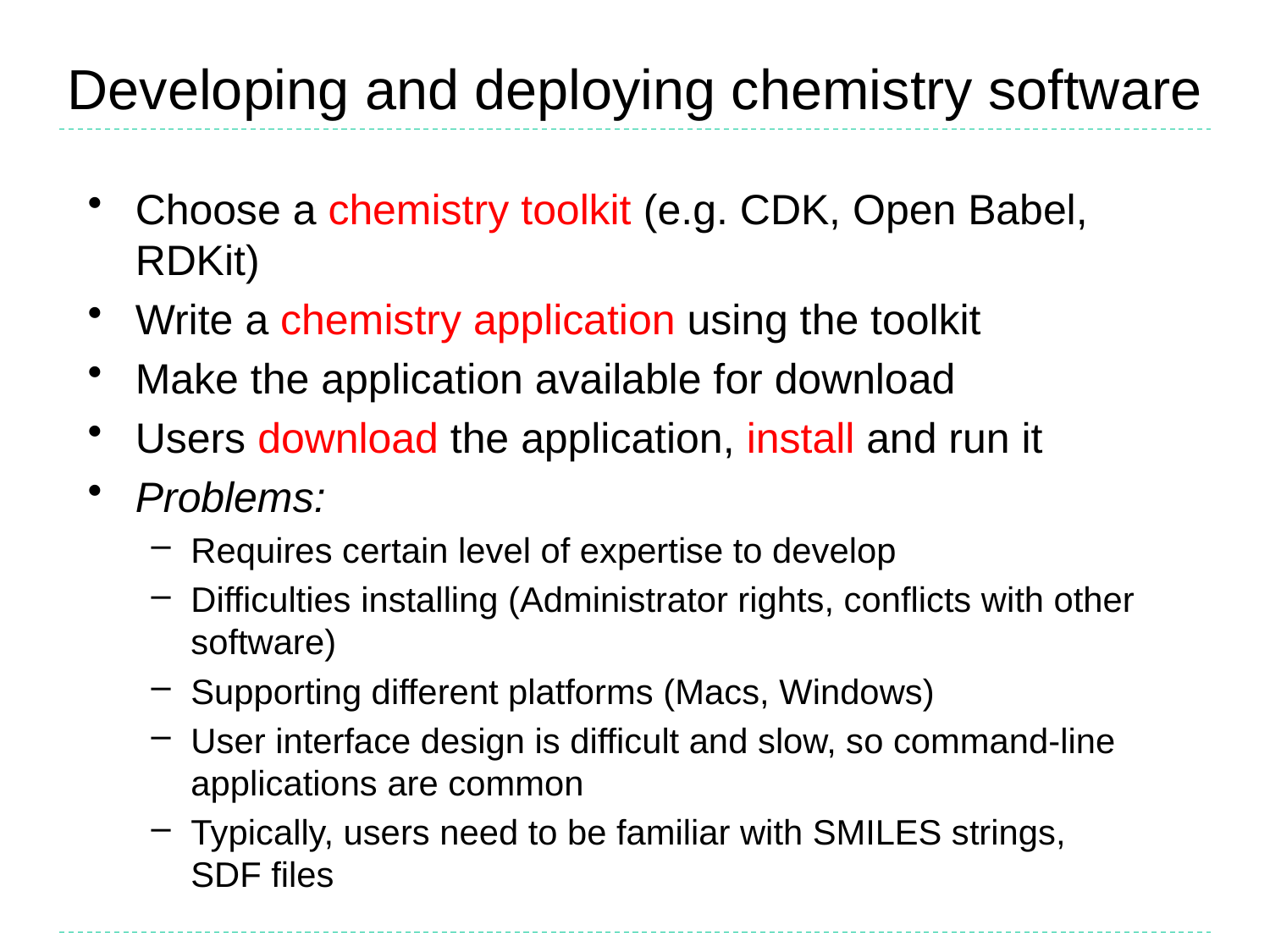

# Developing and deploying chemistry software
Choose a chemistry toolkit (e.g. CDK, Open Babel, RDKit)
Write a chemistry application using the toolkit
Make the application available for download
Users download the application, install and run it
Problems:
Requires certain level of expertise to develop
Difficulties installing (Administrator rights, conflicts with other software)
Supporting different platforms (Macs, Windows)
User interface design is difficult and slow, so command-line applications are common
Typically, users need to be familiar with SMILES strings, SDF files